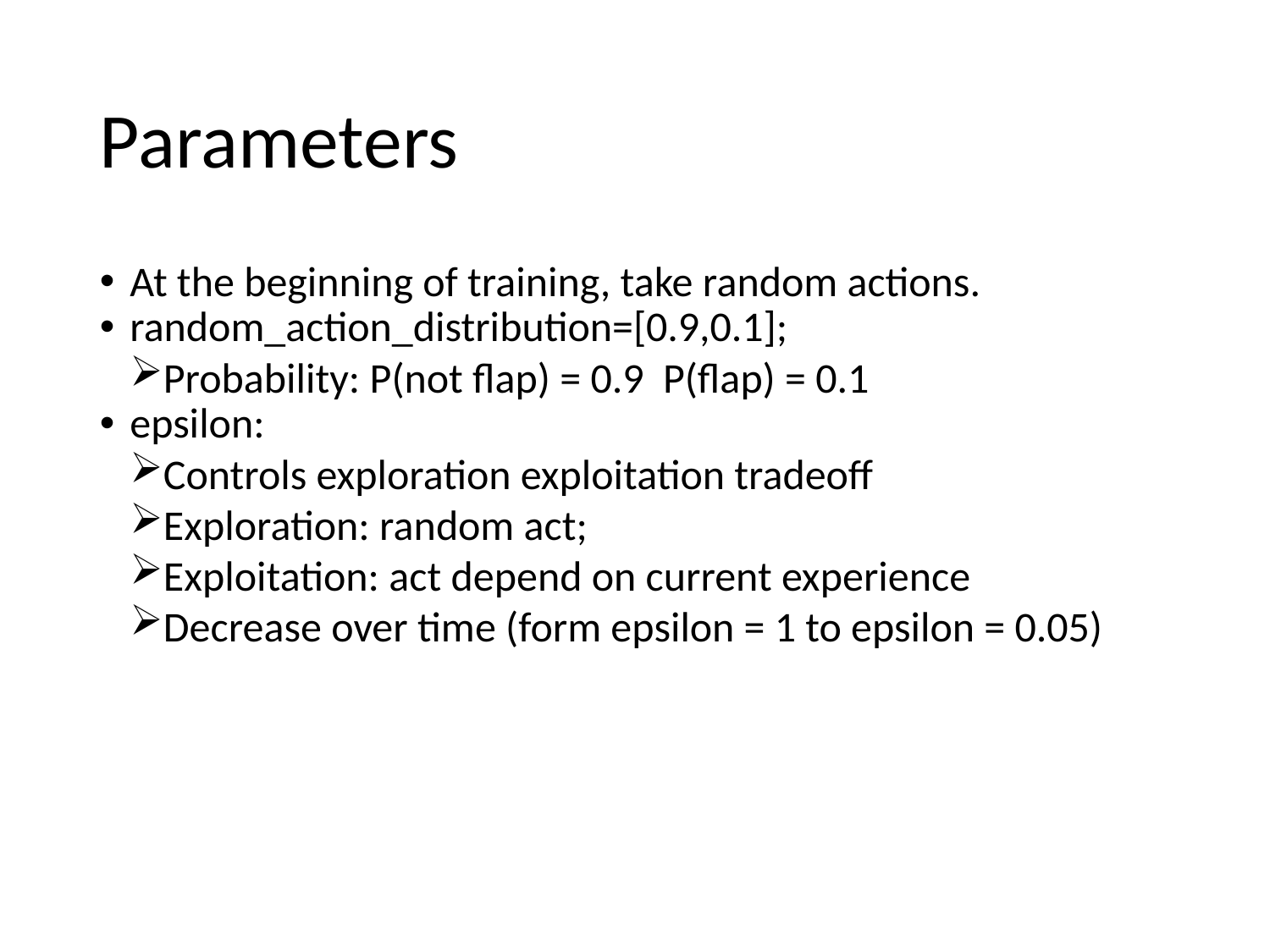

Parameters
At the beginning of training, take random actions.
random_action_distribution=[0.9,0.1];
Probability: P(not flap) = 0.9  P(flap) = 0.1
epsilon:
Controls exploration exploitation tradeoff
Exploration: random act;
Exploitation: act depend on current experience
Decrease over time (form epsilon = 1 to epsilon = 0.05)